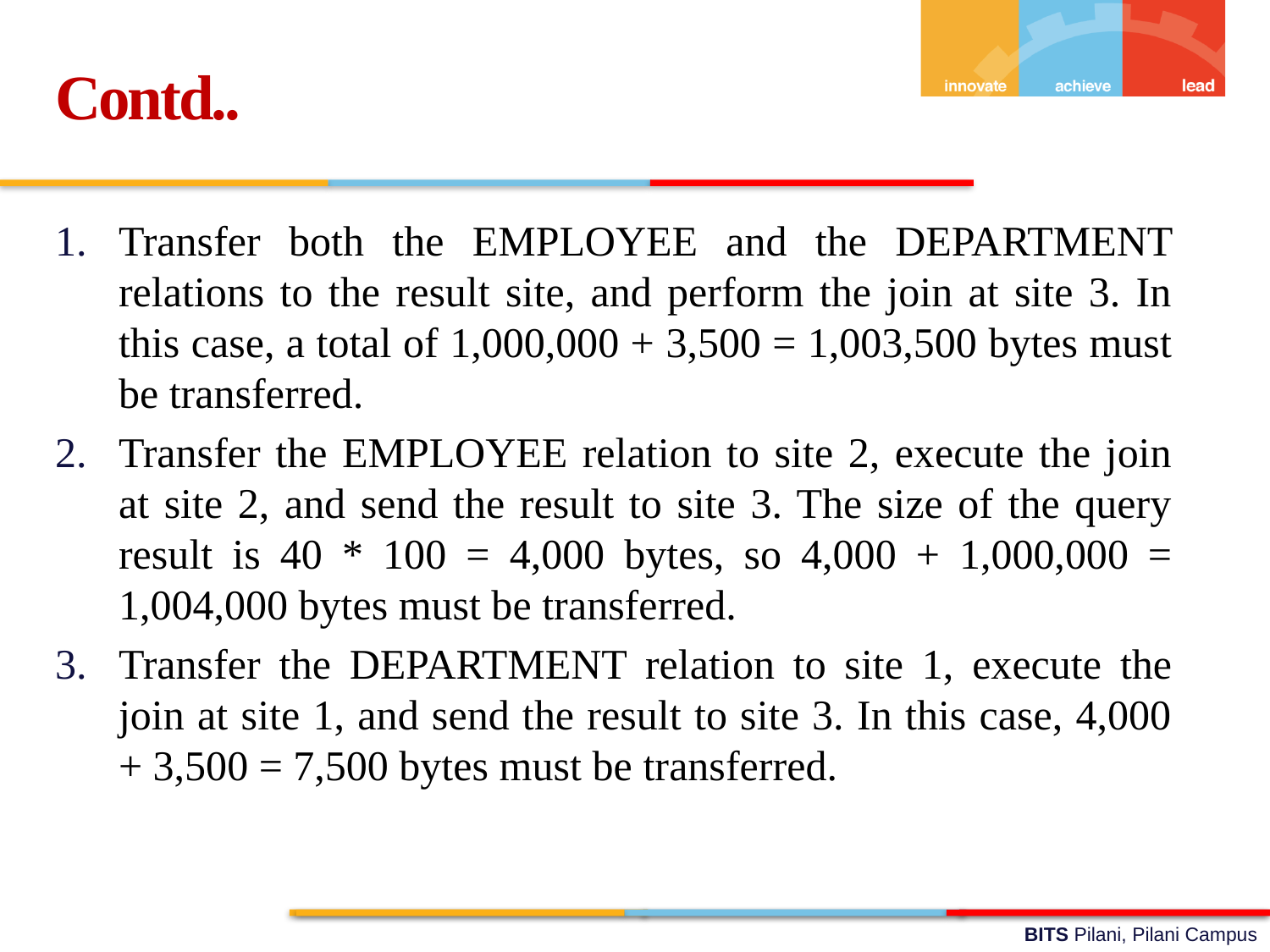

Contd..
Transfer both the EMPLOYEE and the DEPARTMENT relations to the result site, and perform the join at site 3. In this case, a total of 1,000,000 + 3,500 = 1,003,500 bytes must be transferred.
Transfer the EMPLOYEE relation to site 2, execute the join at site 2, and send the result to site 3. The size of the query result is 40 * 100 = 4,000 bytes, so 4,000 + 1,000,000 = 1,004,000 bytes must be transferred.
Transfer the DEPARTMENT relation to site 1, execute the join at site 1, and send the result to site 3. In this case, 4,000 + 3,500 = 7,500 bytes must be transferred.